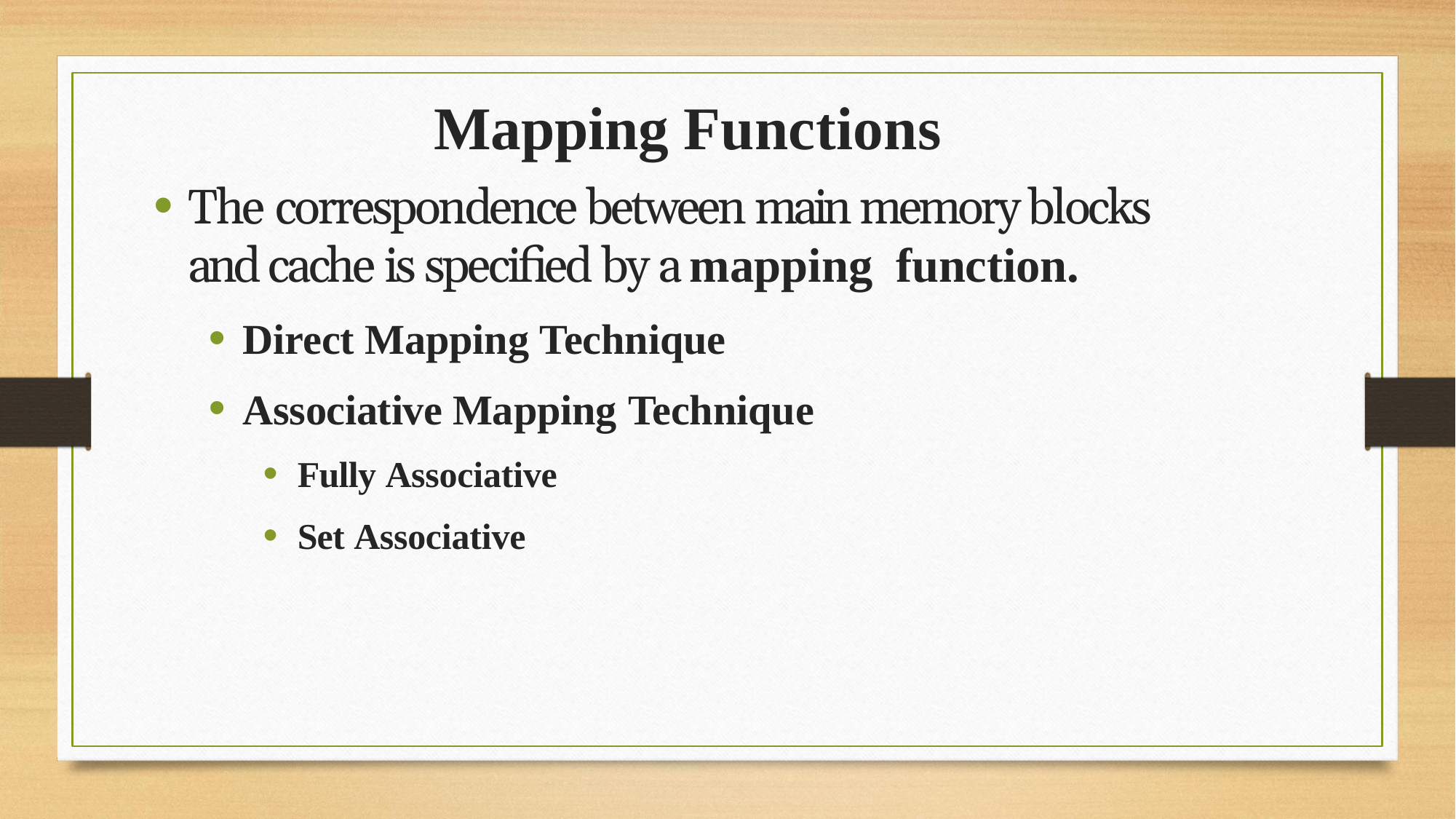

# Mapping Functions
The correspondence between main memory blocks  and cache is specified by a mapping function.
Direct Mapping Technique
Associative Mapping Technique
Fully Associative
Set Associative